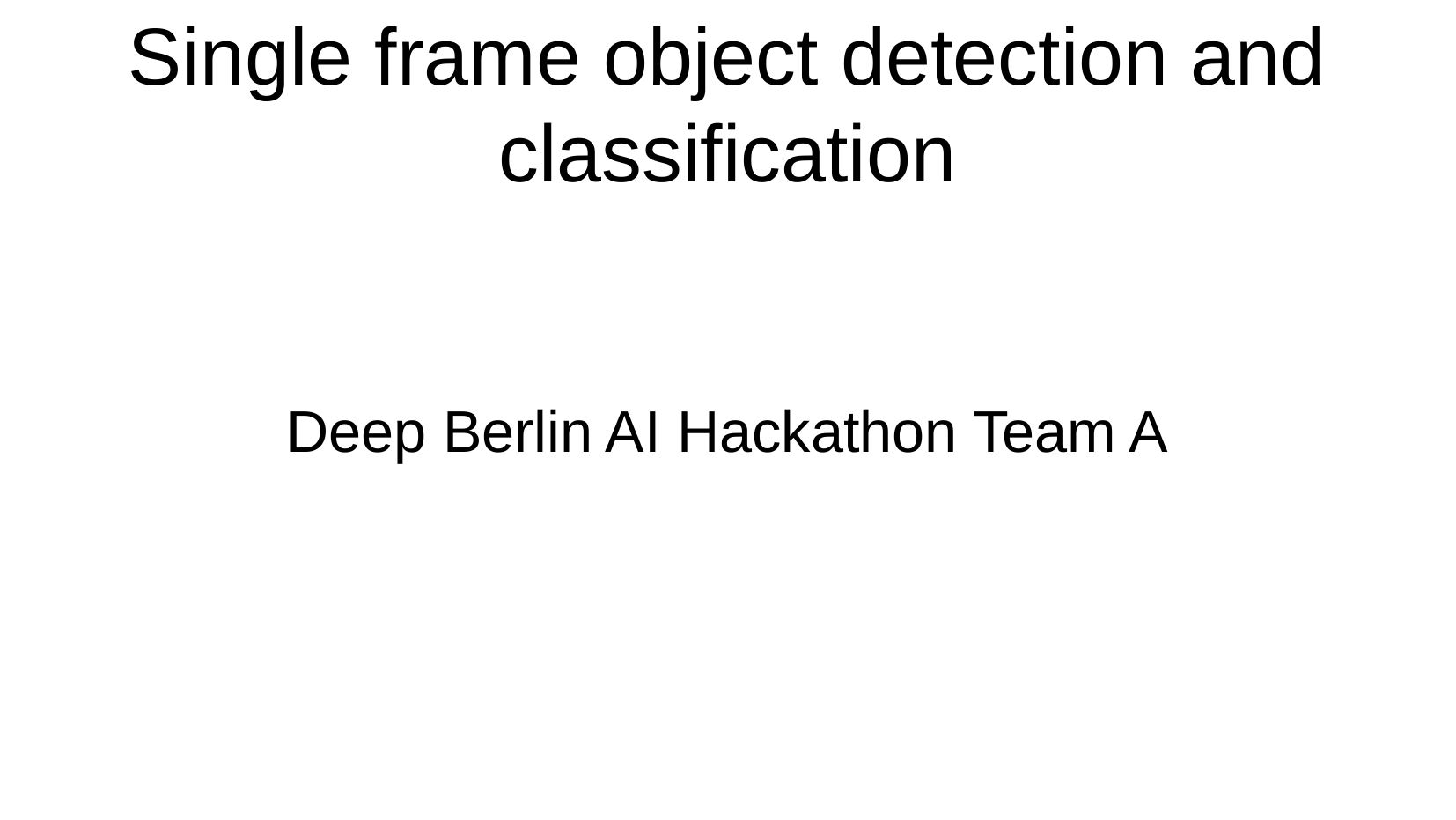

Single frame object detection and classification
Deep Berlin AI Hackathon Team A